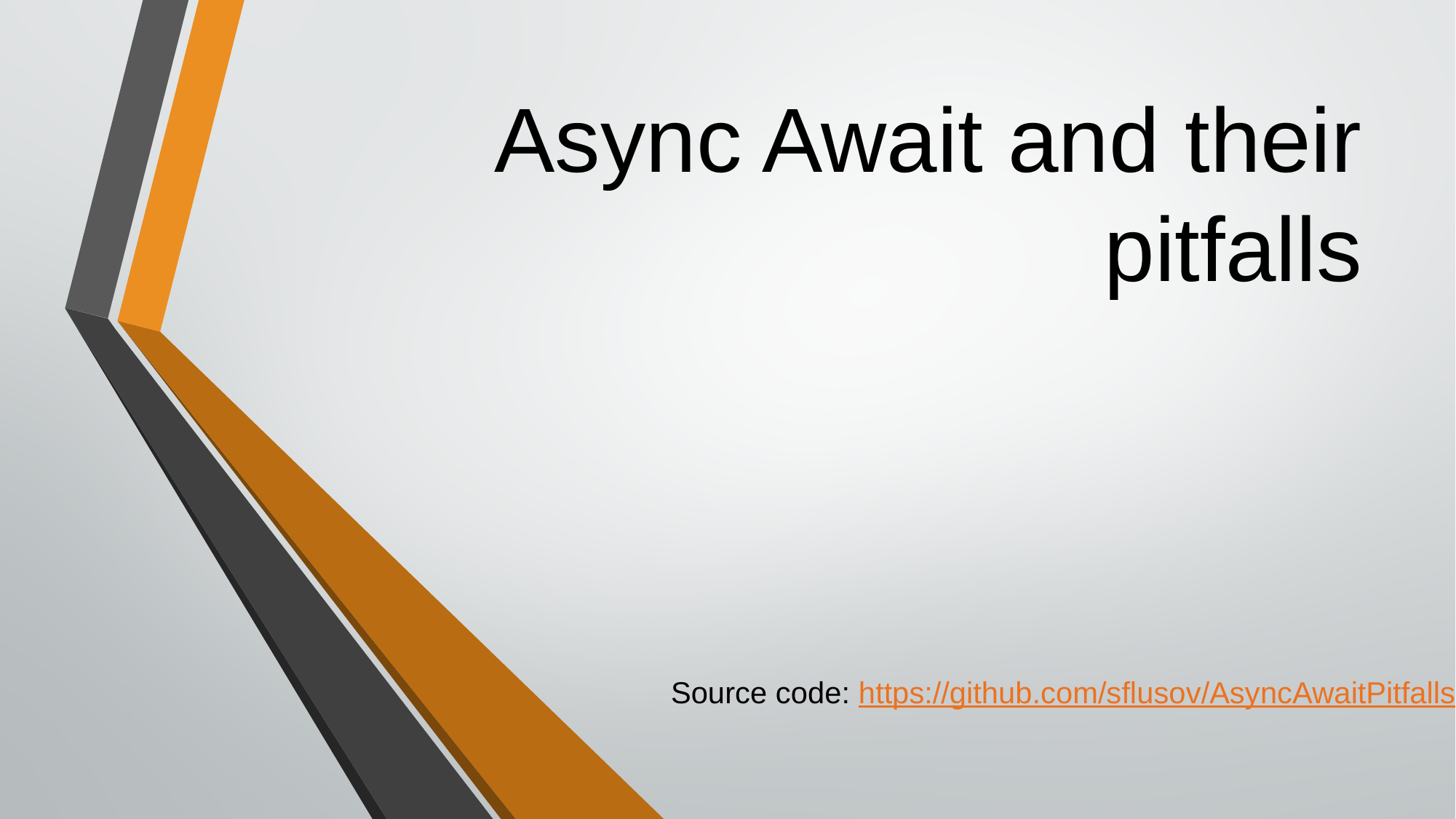

# Async Await and their pitfalls
Source code: https://github.com/sflusov/AsyncAwaitPitfalls